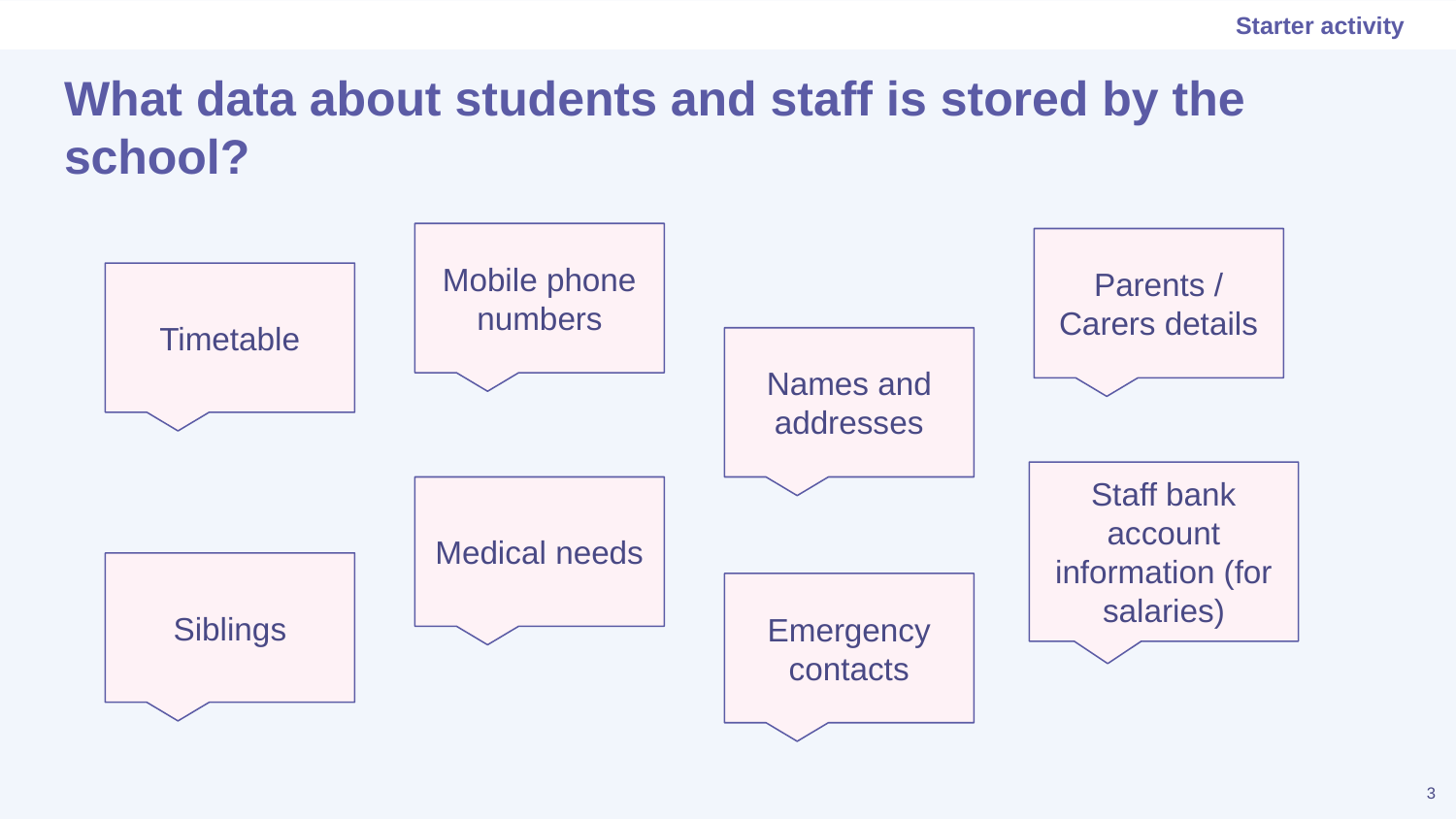

Starter activity
# What data about students and staff is stored by the school?
Mobile phone numbers
Parents / Carers details
Timetable
Names and addresses
Staff bank account information (for salaries)
Medical needs
Siblings
Emergency contacts
3